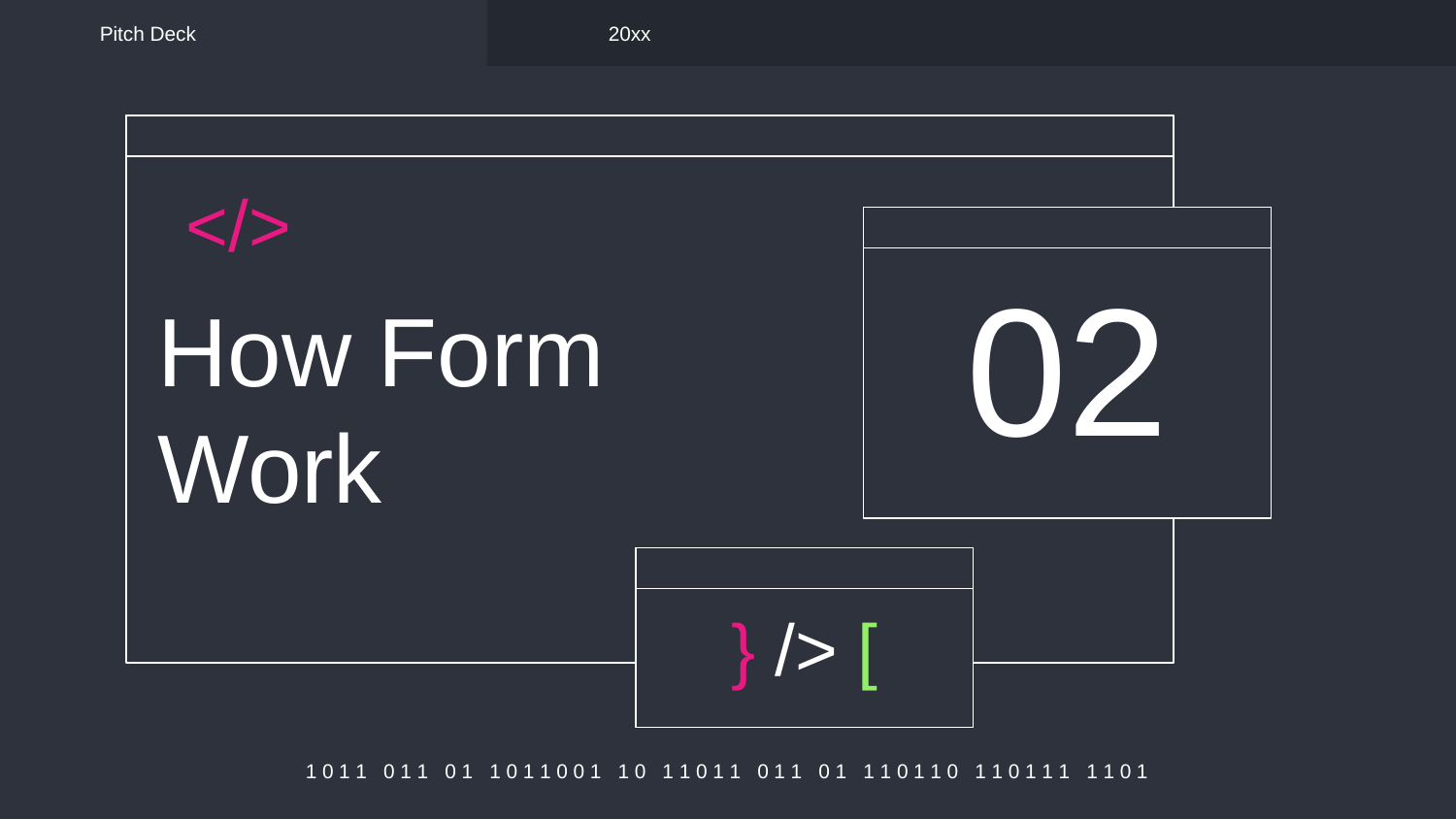

Pitch Deck
20xx

</>

02
# How Form Work

} /> [